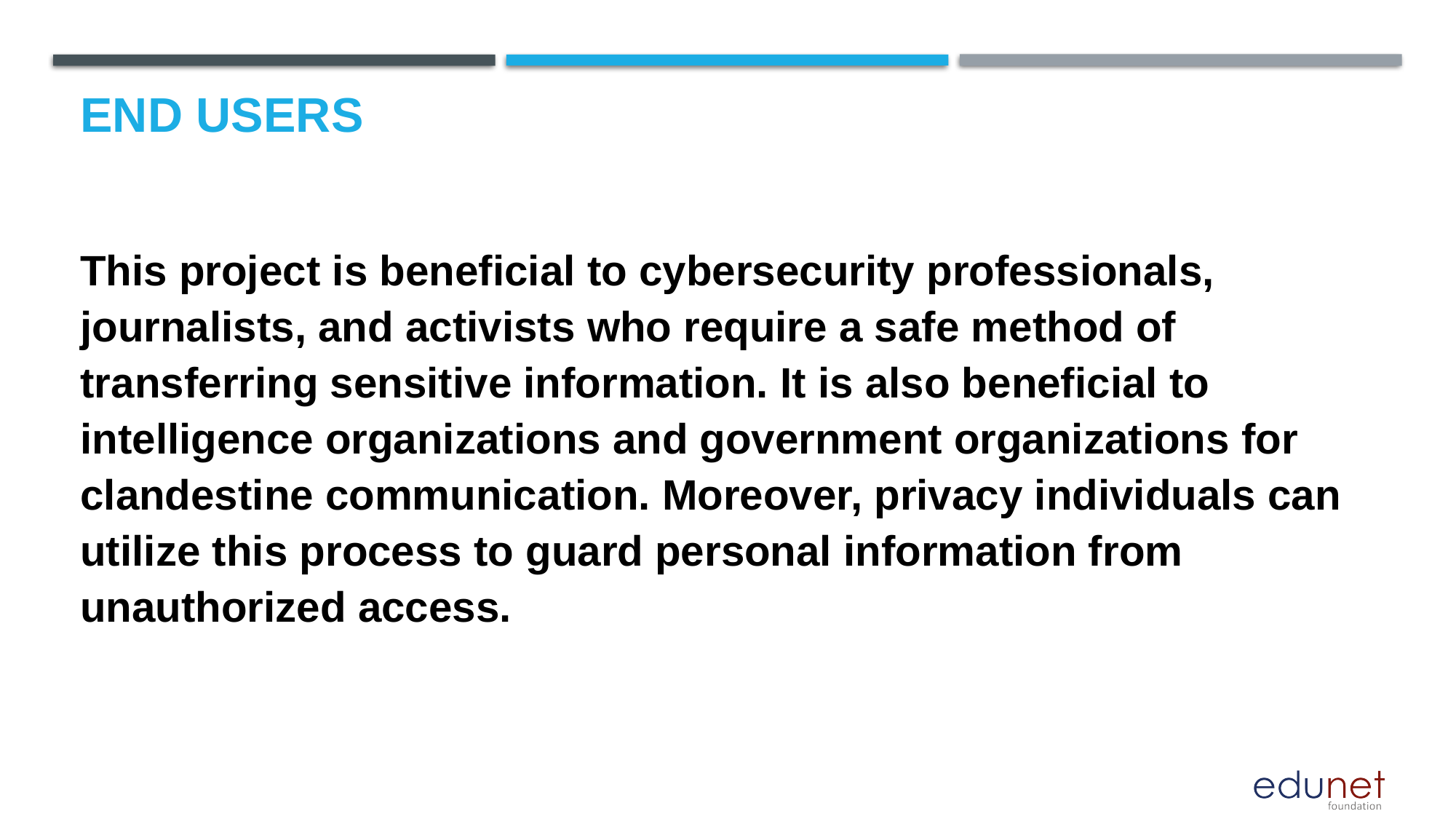

# End users
This project is beneficial to cybersecurity professionals, journalists, and activists who require a safe method of transferring sensitive information. It is also beneficial to intelligence organizations and government organizations for clandestine communication. Moreover, privacy individuals can utilize this process to guard personal information from unauthorized access.